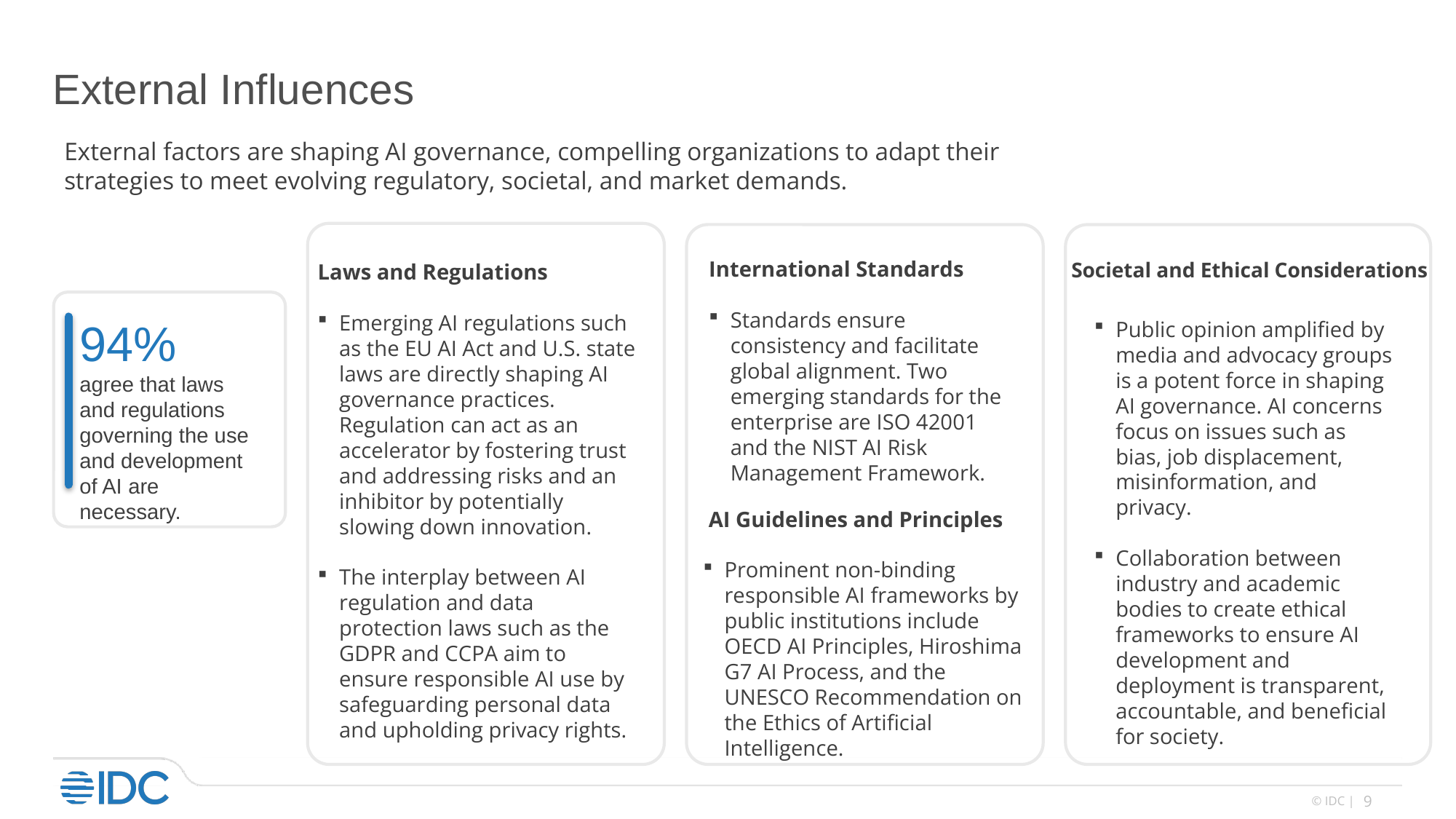

# External Influences
External factors are shaping AI governance, compelling organizations to adapt their strategies to meet evolving regulatory, societal, and market demands.

International Standards

Standards ensure consistency and facilitate global alignment. Two emerging standards for the enterprise are ISO 42001 and the NIST AI Risk Management Framework.
Societal and Ethical Considerations
Laws and Regulations

Emerging AI regulations such as the EU AI Act and U.S. state laws are directly shaping AI governance practices. Regulation can act as an accelerator by fostering trust and addressing risks and an inhibitor by potentially slowing down innovation.

The interplay between AI regulation and data protection laws such as the GDPR and CCPA aim to ensure responsible AI use by safeguarding personal data and upholding privacy rights.
94%
agree that laws and regulations governing the use and development of AI are necessary.
Public opinion amplified by media and advocacy groups is a potent force in shaping AI governance. AI concerns focus on issues such as bias, job displacement, misinformation, and privacy.

Collaboration between industry and academic bodies to create ethical frameworks to ensure AI development and deployment is transparent, accountable, and beneficial for society.

 AI Guidelines and Principles

Prominent non-binding responsible AI frameworks by public institutions include OECD AI Principles, Hiroshima G7 AI Process, and the UNESCO Recommendation on the Ethics of Artificial Intelligence.